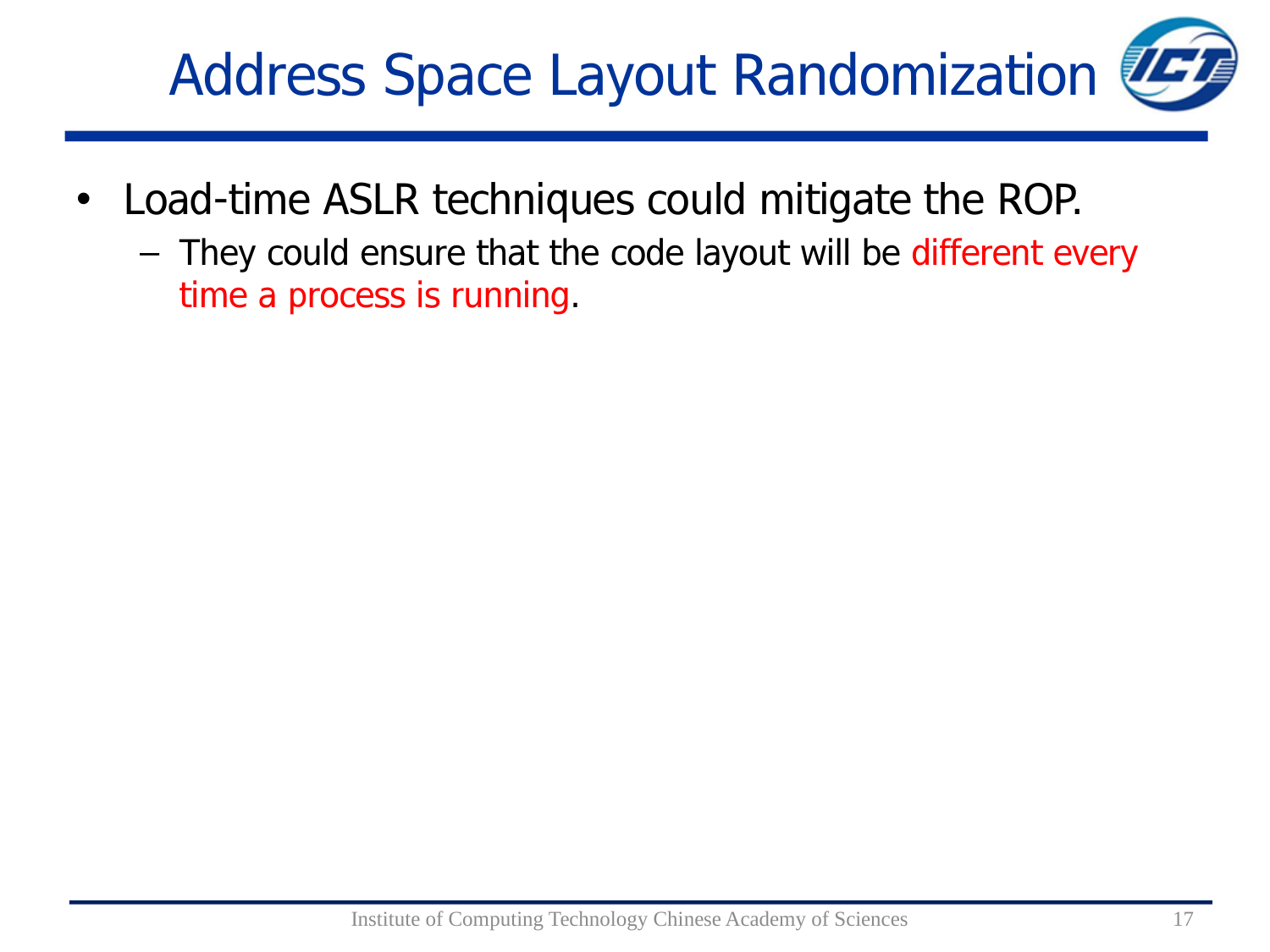

# Address Space Layout Randomization
Load-time ASLR techniques could mitigate the ROP.
They could ensure that the code layout will be different every     time a process is running.
Institute of Computing Technology Chinese Academy of Sciences
17